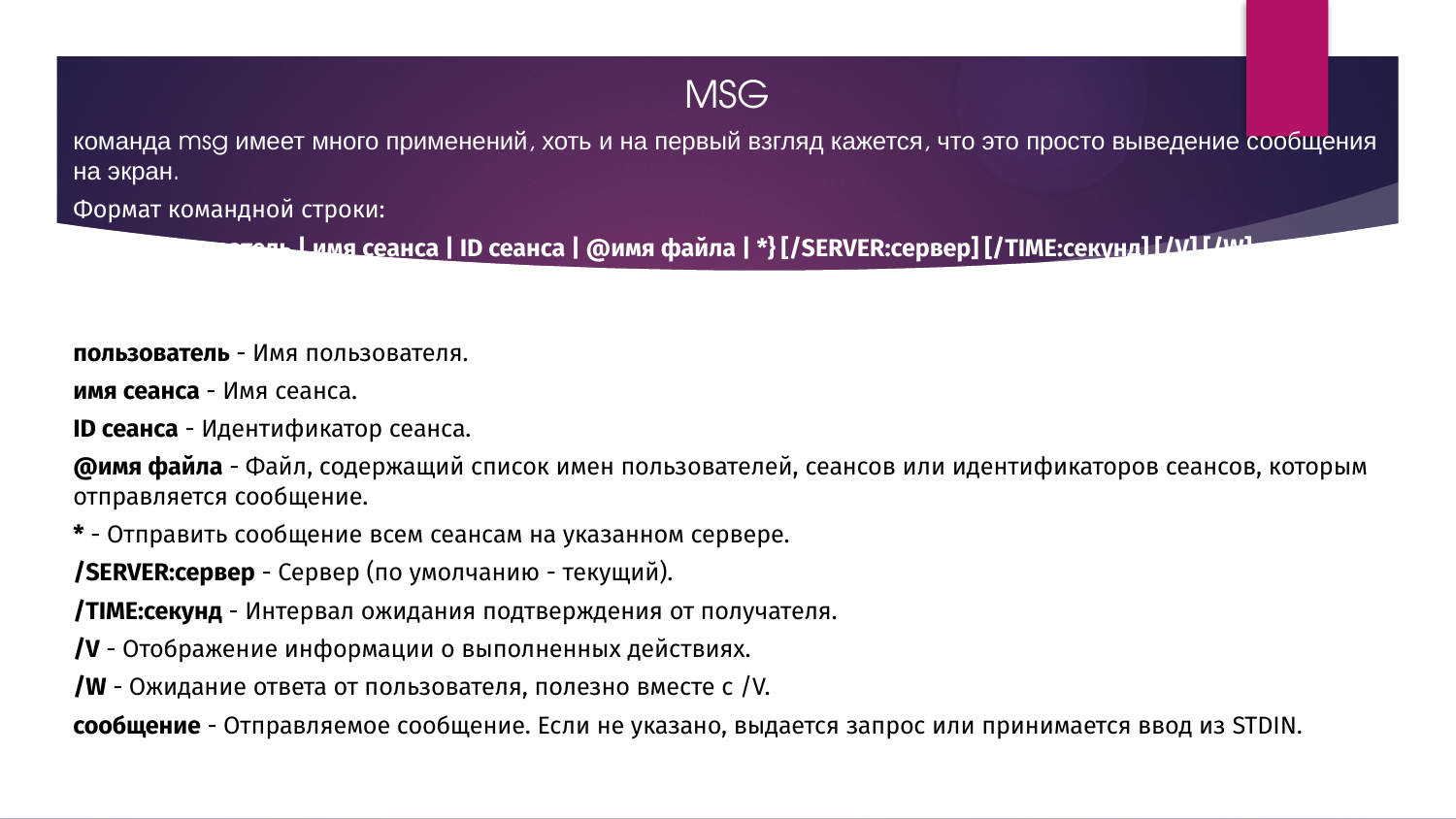

MSG
команда msg имеет много применений, хоть и на первый взгляд кажется, что это просто выведение сообщения на экран.
Формат командной строки:
MSG {пользователь | имя сеанса | ID сеанса | @имя файла | *} [/SERVER:сервер] [/TIME:секунд] [/V] [/W] [сообщение]

пользователь - Имя пользователя.
имя сеанса - Имя сеанса.
ID сеанса - Идентификатор сеанса.
@имя файла - Файл, содержащий список имен пользователей, сеансов или идентификаторов сеансов, которым отправляется сообщение.
* - Отправить сообщение всем сеансам на указанном сервере.
/SERVER:сервер - Сервер (по умолчанию - текущий).
/TIME:секунд - Интервал ожидания подтверждения от получателя.
/V - Отображение информации о выполненных действиях.
/W - Ожидание ответа от пользователя, полезно вместе с /V.
сообщение - Отправляемое сообщение. Если не указано, выдается запрос или принимается ввод из STDIN.